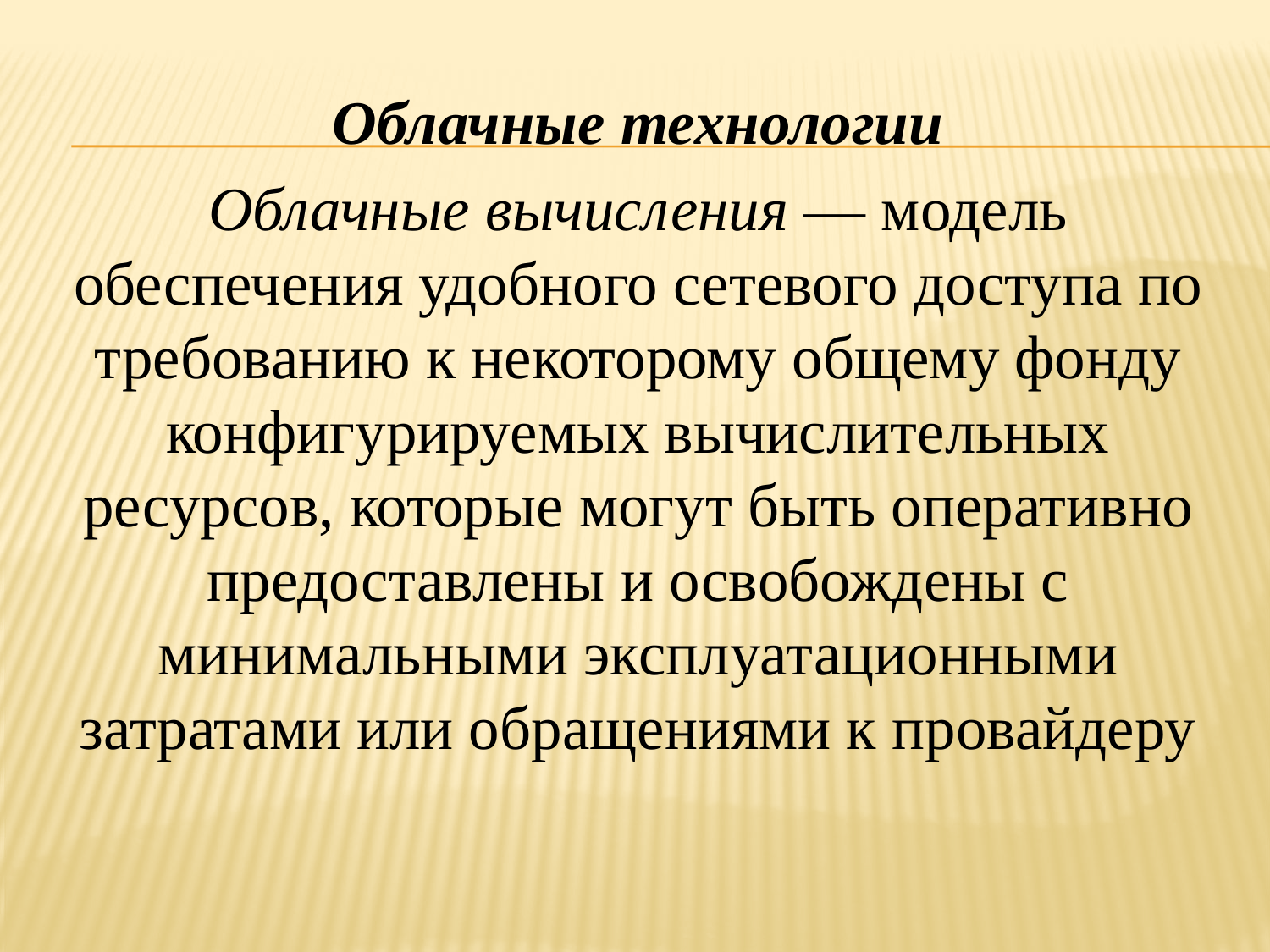

Облачные технологии
Облачные вычисления — модель обеспечения удобного сетевого доступа по требованию к некоторому общему фонду конфигурируемых вычислительных ресурсов, которые могут быть оперативно предоставлены и освобождены с минимальными эксплуатационными затратами или обращениями к провайдеру